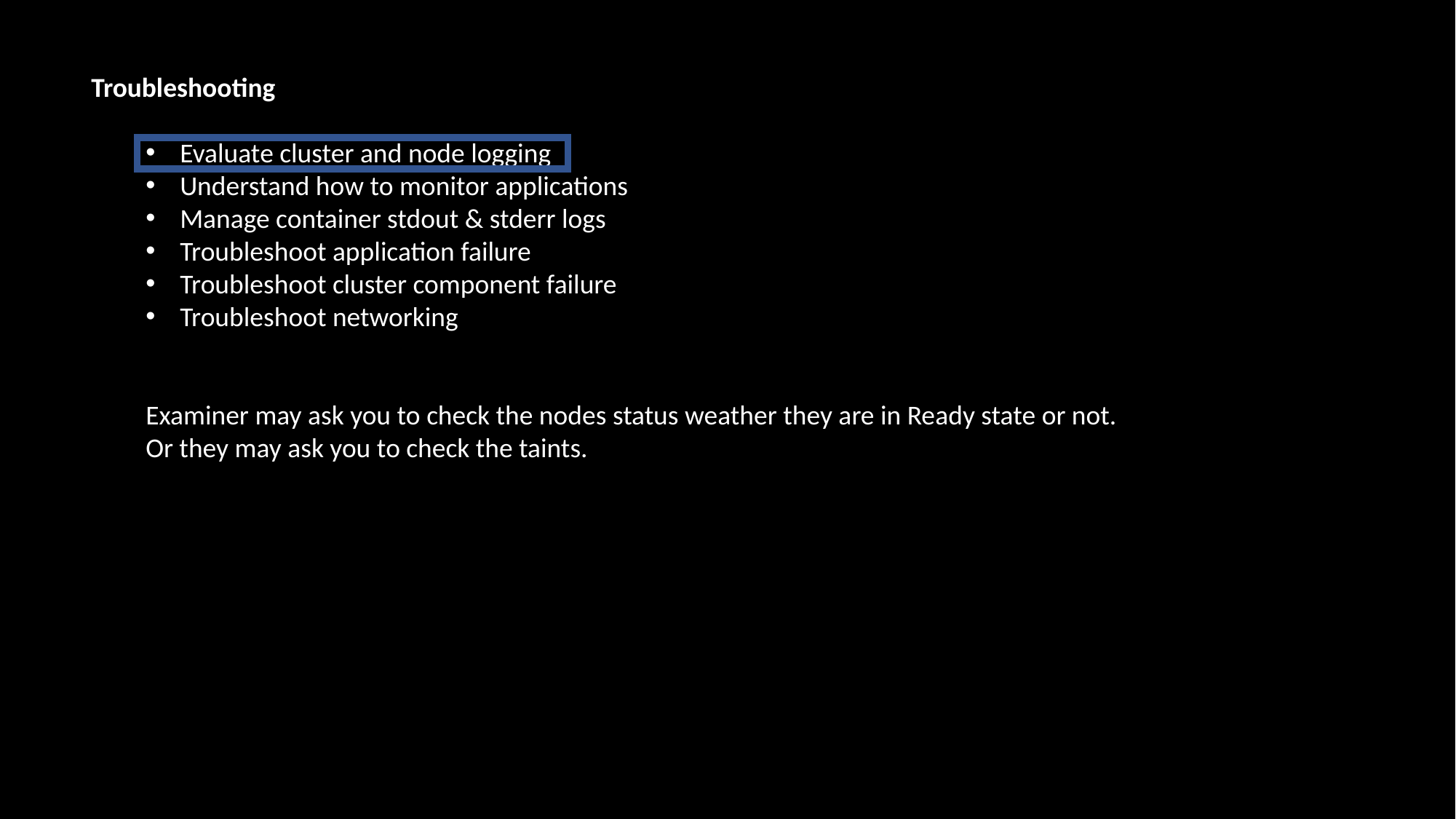

Troubleshooting

Evaluate cluster and node logging
Understand how to monitor applications
Manage container stdout & stderr logs
Troubleshoot application failure
Troubleshoot cluster component failure
Troubleshoot networking

Examiner may ask you to check the nodes status weather they are in Ready state or not.
Or they may ask you to check the taints.